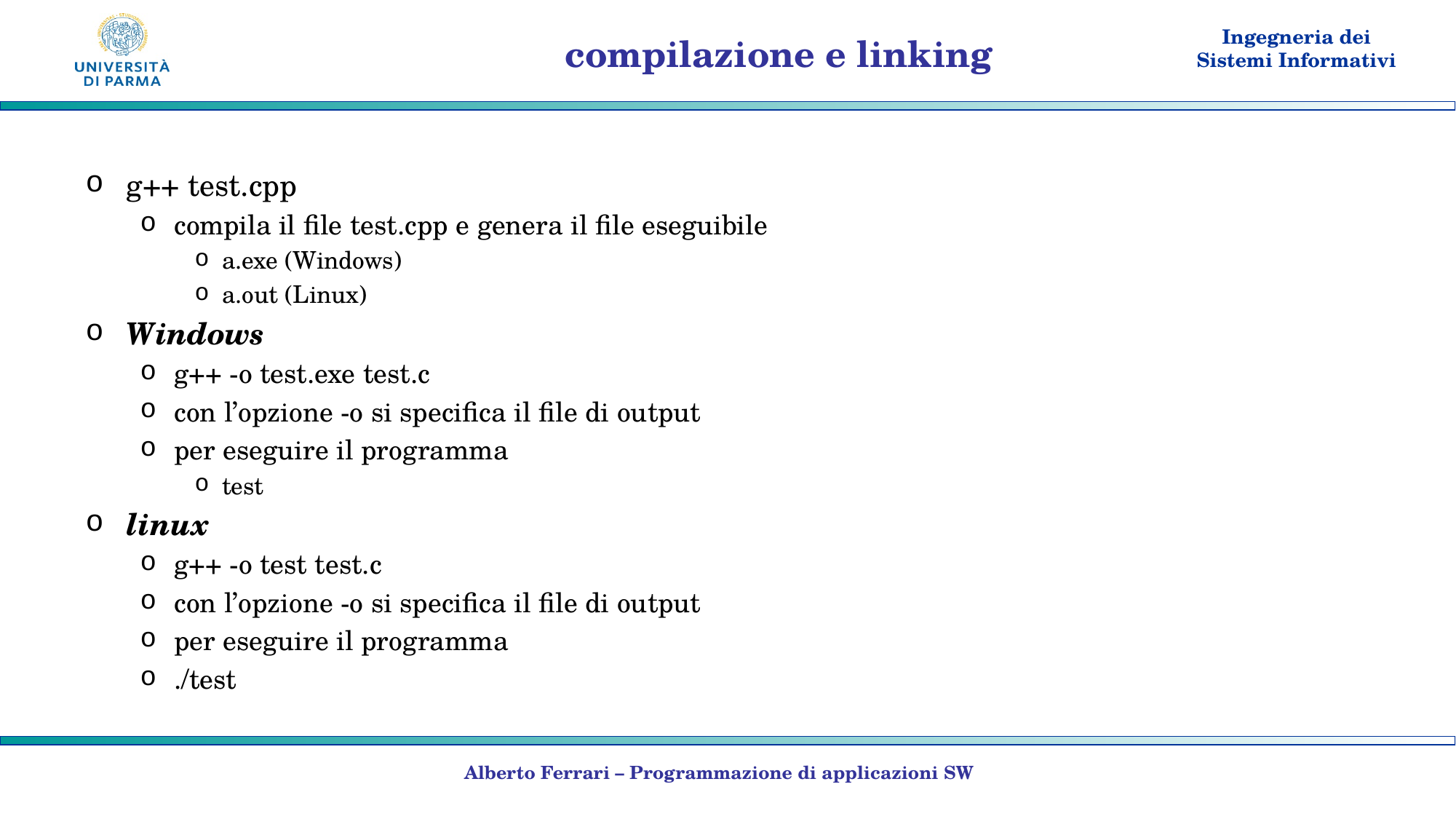

# compilazione e linking
g++ test.cpp
compila il file test.cpp e genera il file eseguibile
a.exe (Windows)
a.out (Linux)
Windows
g++ -o test.exe test.c
con l’opzione -o si specifica il file di output
per eseguire il programma
test
linux
g++ -o test test.c
con l’opzione -o si specifica il file di output
per eseguire il programma
./test

Alberto Ferrari – Programmazione di applicazioni SW